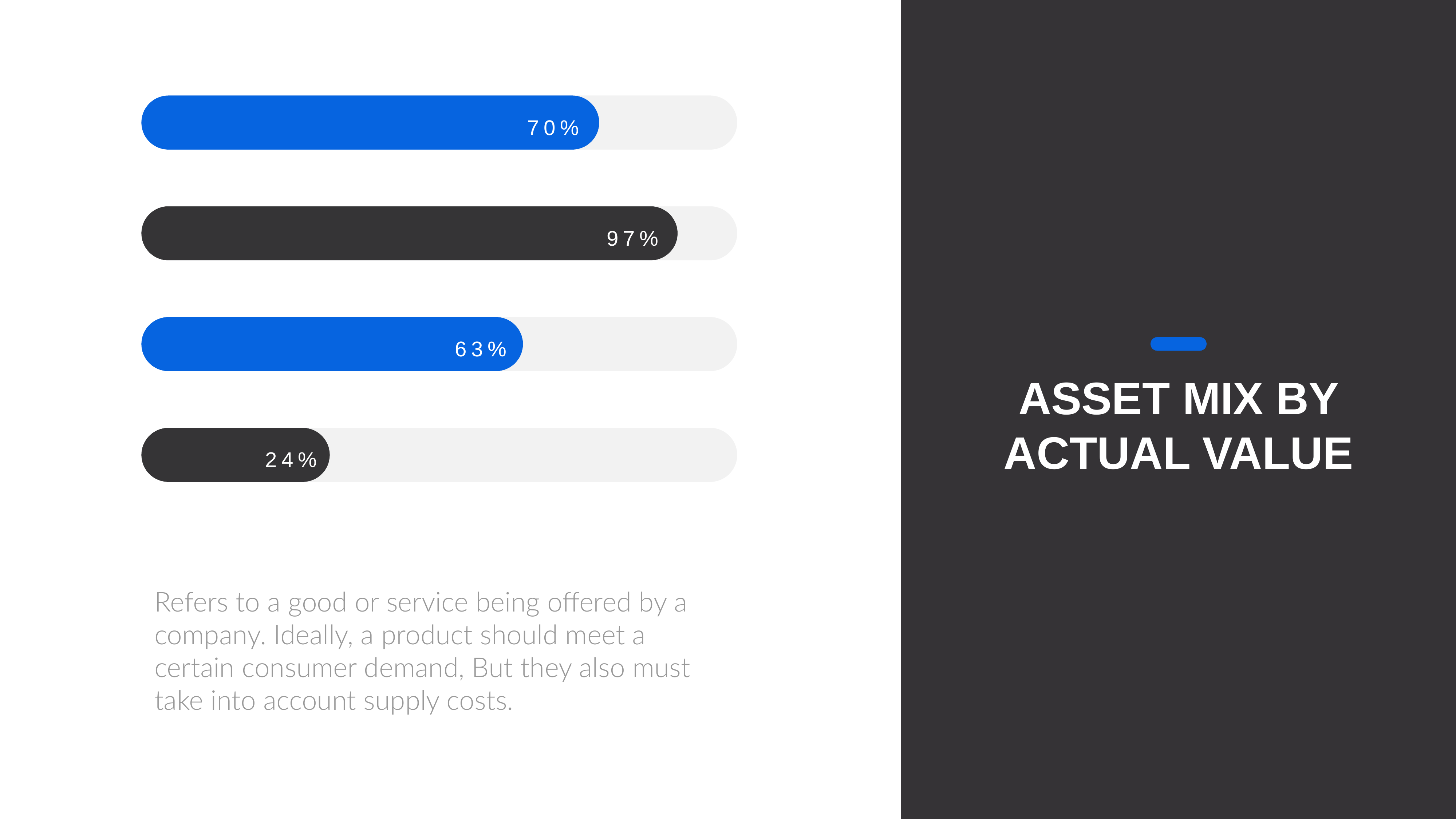

70%

97%

63%

24%

ASSET MIX BY ACTUAL VALUE
Refers to a good or service being offered by a company. Ideally, a product should meet a certain consumer demand, But they also must take into account supply costs.